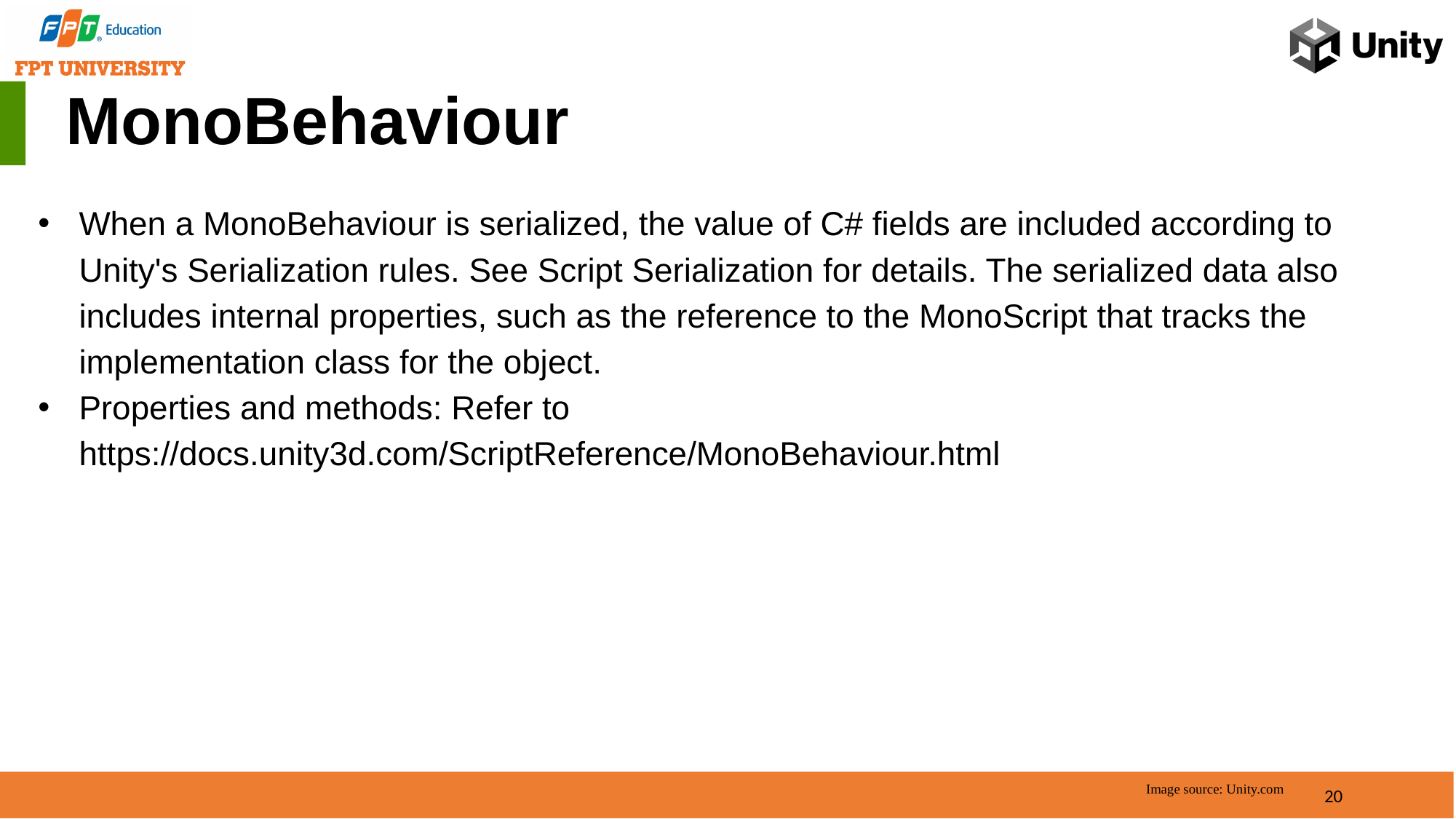

MonoBehaviour

When a MonoBehaviour is serialized, the value of C# fields are included according to Unity's Serialization rules. See Script Serialization for details. The serialized data also includes internal properties, such as the reference to the MonoScript that tracks the implementation class for the object.
Properties and methods: Refer to https://docs.unity3d.com/ScriptReference/MonoBehaviour.html
20
Image source: Unity.com